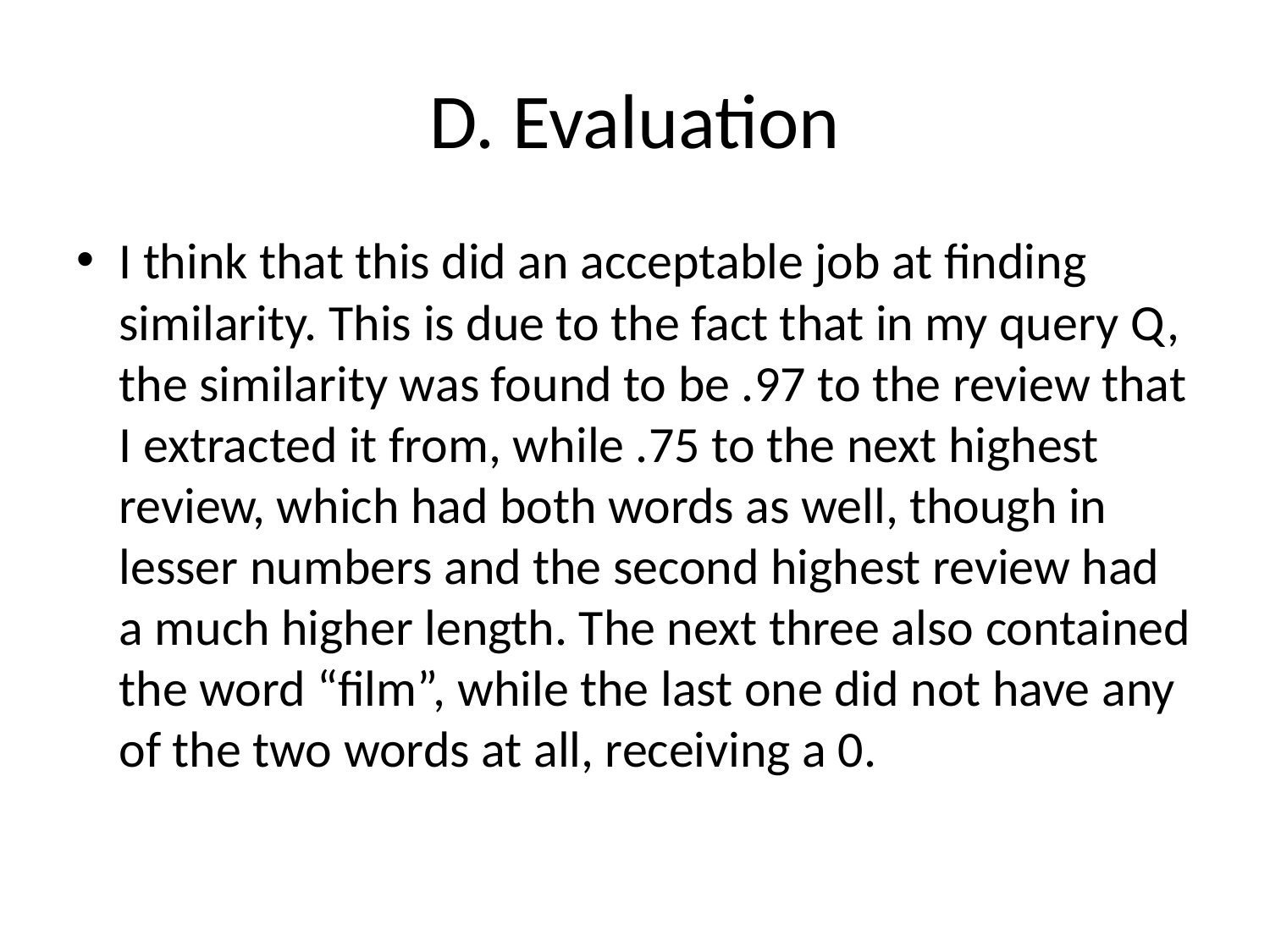

# D. Evaluation
I think that this did an acceptable job at finding similarity. This is due to the fact that in my query Q, the similarity was found to be .97 to the review that I extracted it from, while .75 to the next highest review, which had both words as well, though in lesser numbers and the second highest review had a much higher length. The next three also contained the word “film”, while the last one did not have any of the two words at all, receiving a 0.